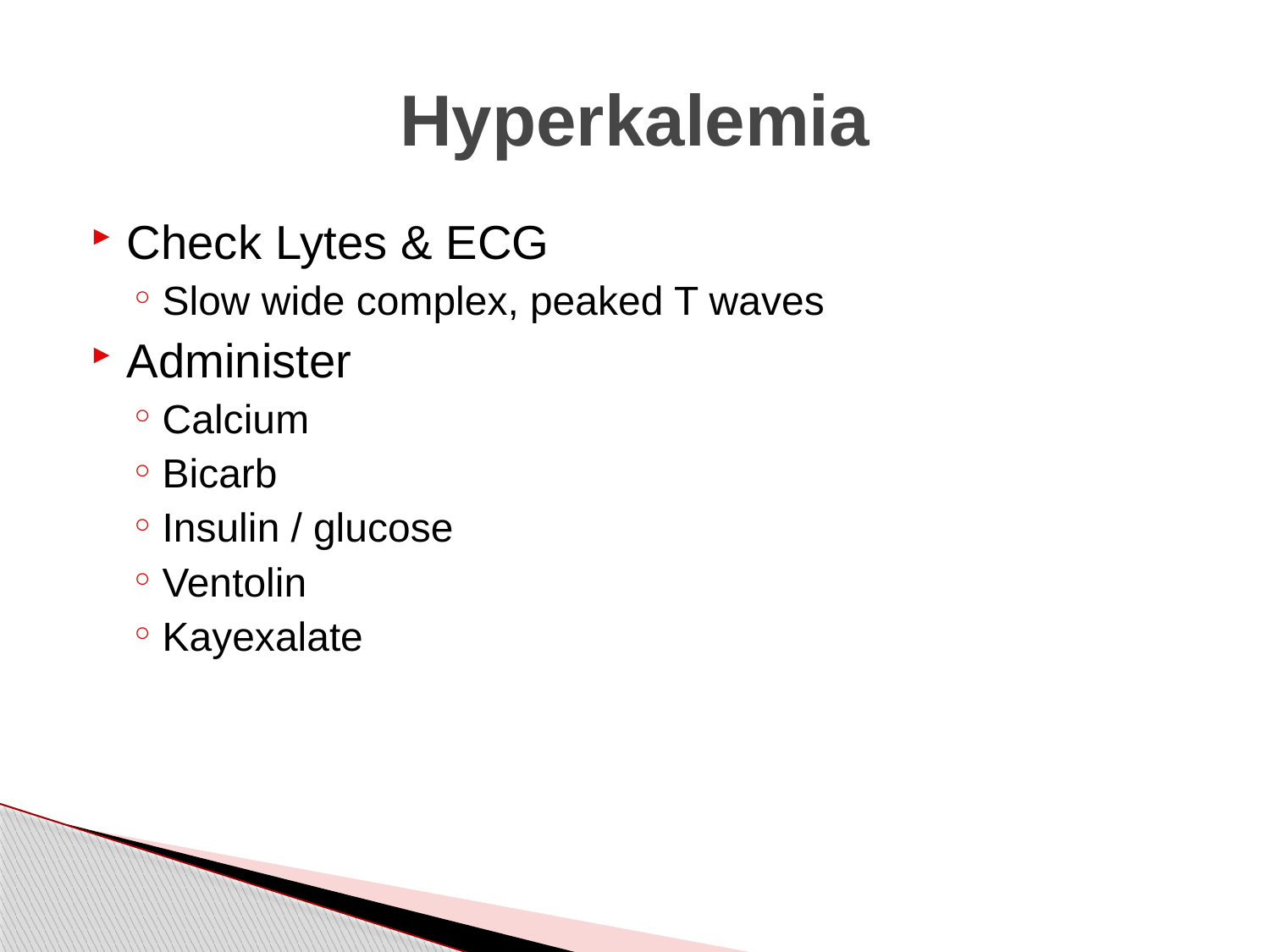

# Hyperkalemia
Check Lytes & ECG
Slow wide complex, peaked T waves
Administer
Calcium
Bicarb
Insulin / glucose
Ventolin
Kayexalate